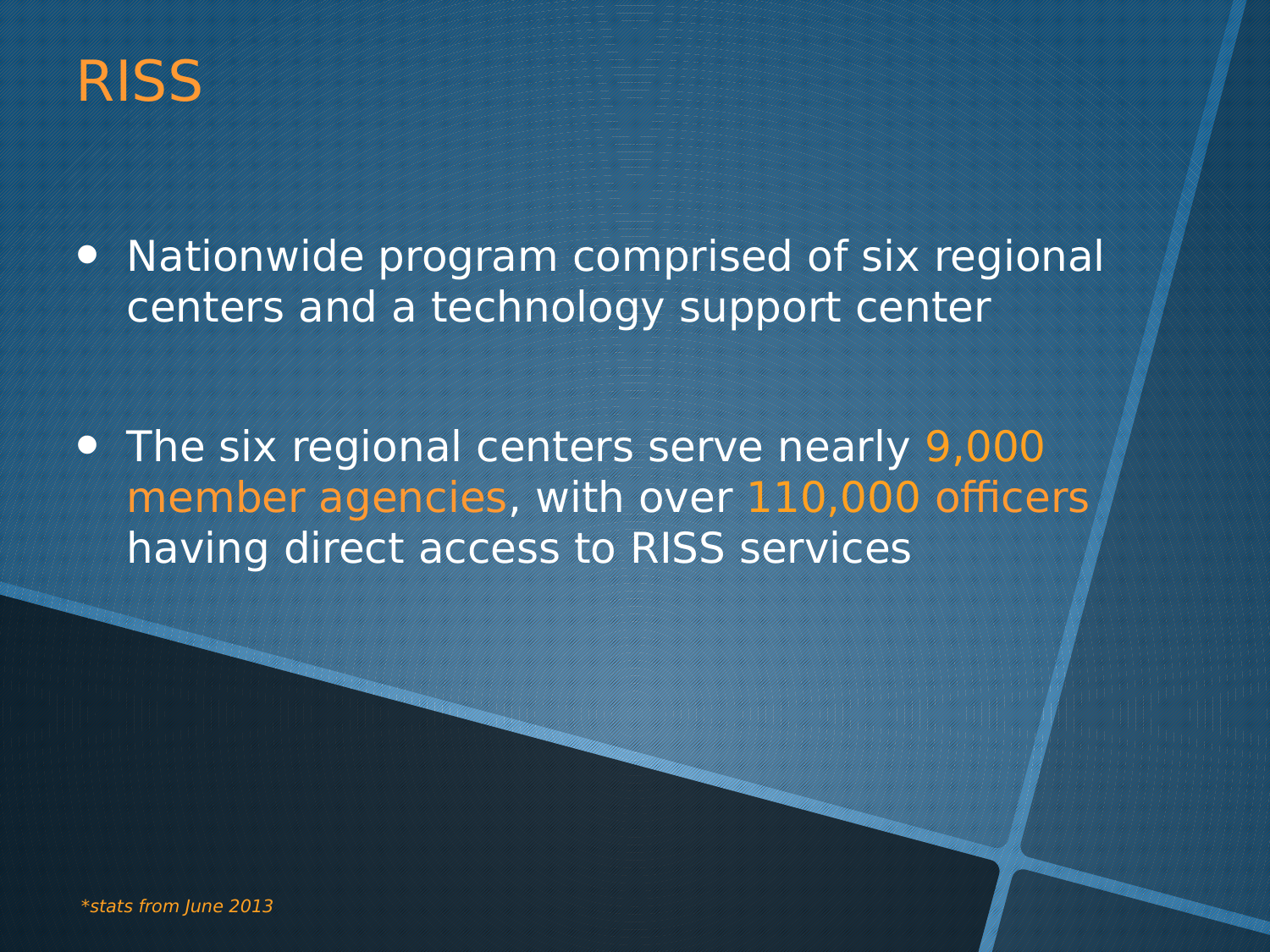

RISS
Nationwide program comprised of six regional centers and a technology support center

The six regional centers serve nearly 9,000 member agencies, with over 110,000 officers having direct access to RISS services

*stats from June 2013